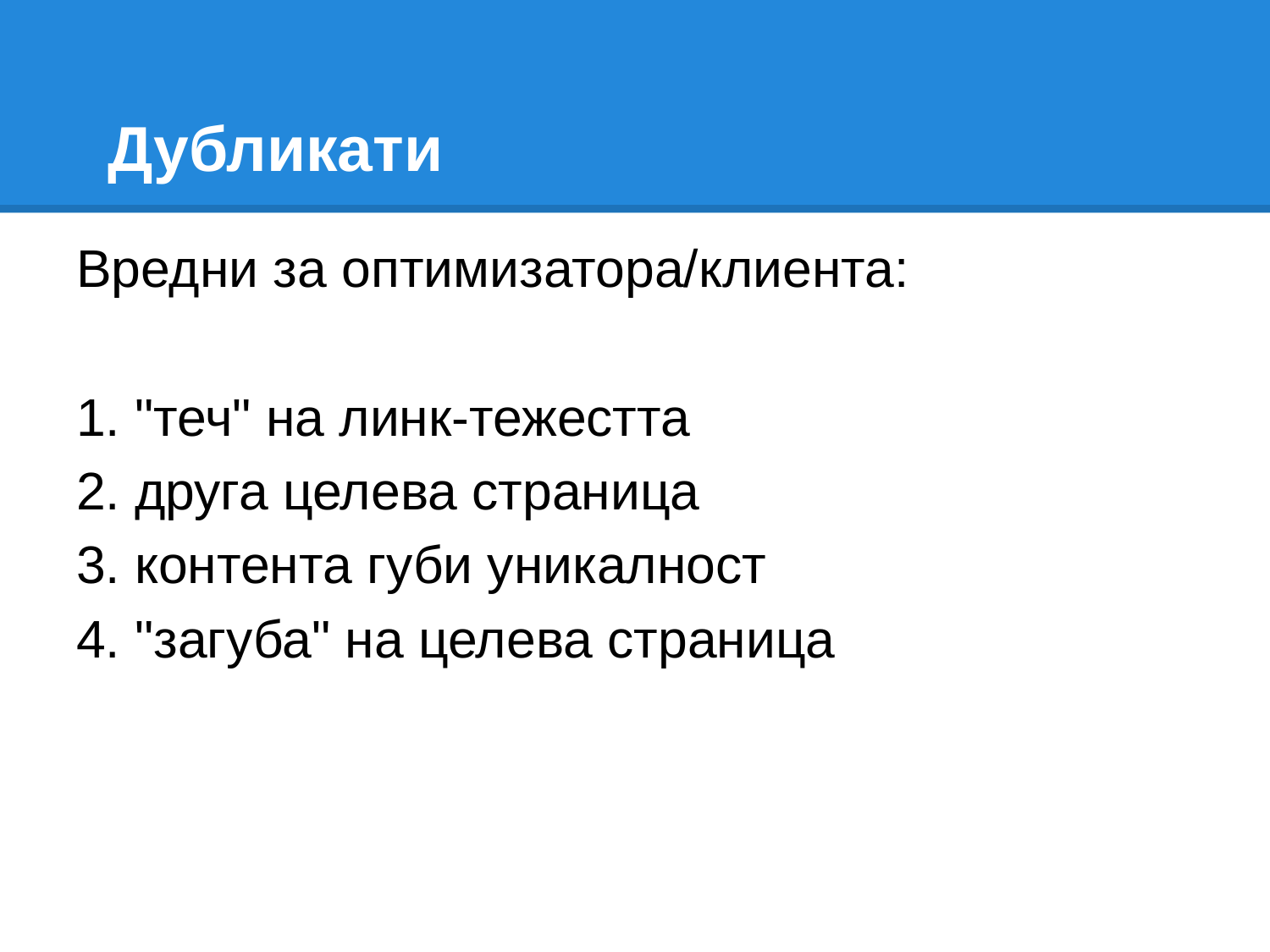

# Дубликати
Вредни за оптимизатора/клиента:

1. "теч" на линк-тежестта
2. друга целева страница
3. контента губи уникалност
4. "загуба" на целева страница